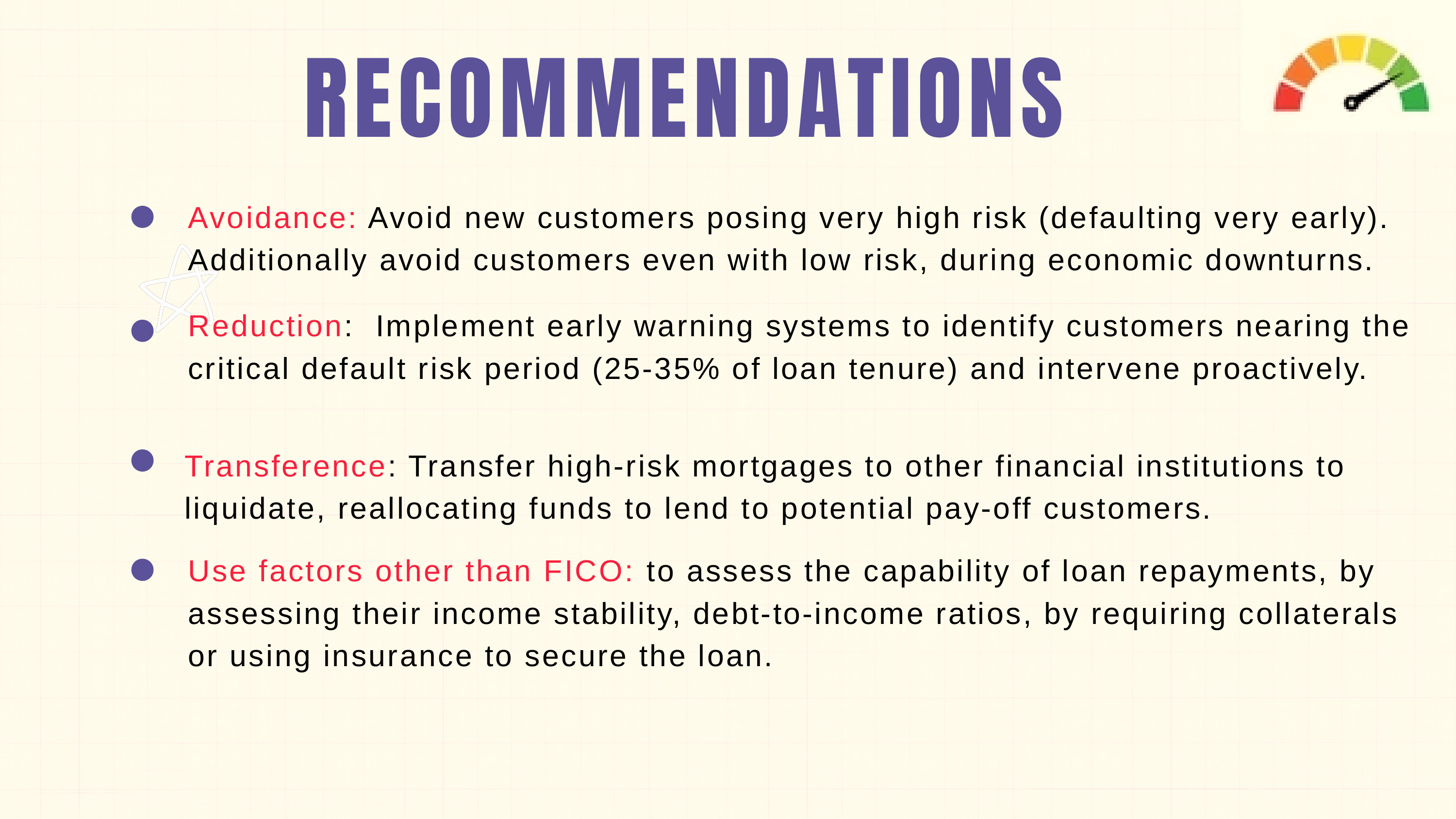

RECOMMENDATIONS
Avoidance: Avoid new customers posing very high risk (defaulting very early). Additionally avoid customers even with low risk, during economic downturns.

Reduction:  Implement early warning systems to identify customers nearing the critical default risk period (25-35% of loan tenure) and intervene proactively.

Transference: Transfer high-risk mortgages to other financial institutions to liquidate, reallocating funds to lend to potential pay-off customers.

Use factors other than FICO: to assess the capability of loan repayments, by assessing their income stability, debt-to-income ratios, by requiring collaterals or using insurance to secure the loan.